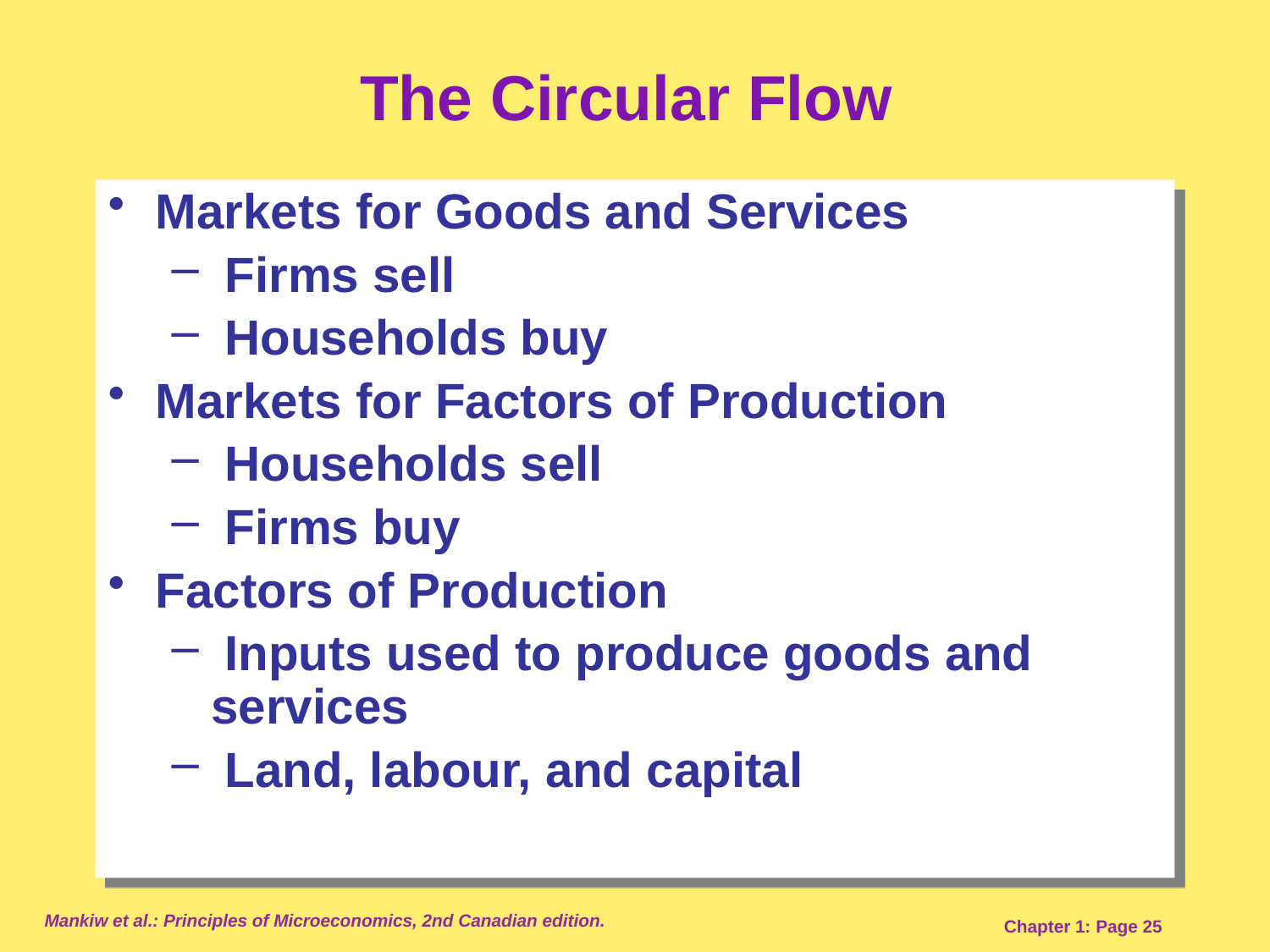

# The Circular Flow
Markets for Goods and Services
 Firms sell
 Households buy
Markets for Factors of Production
 Households sell
 Firms buy
Factors of Production
 Inputs used to produce goods and services
 Land, labour, and capital

Mankiw et al.: Principles of Microeconomics, 2nd Canadian edition.
Chapter 1: Page 25